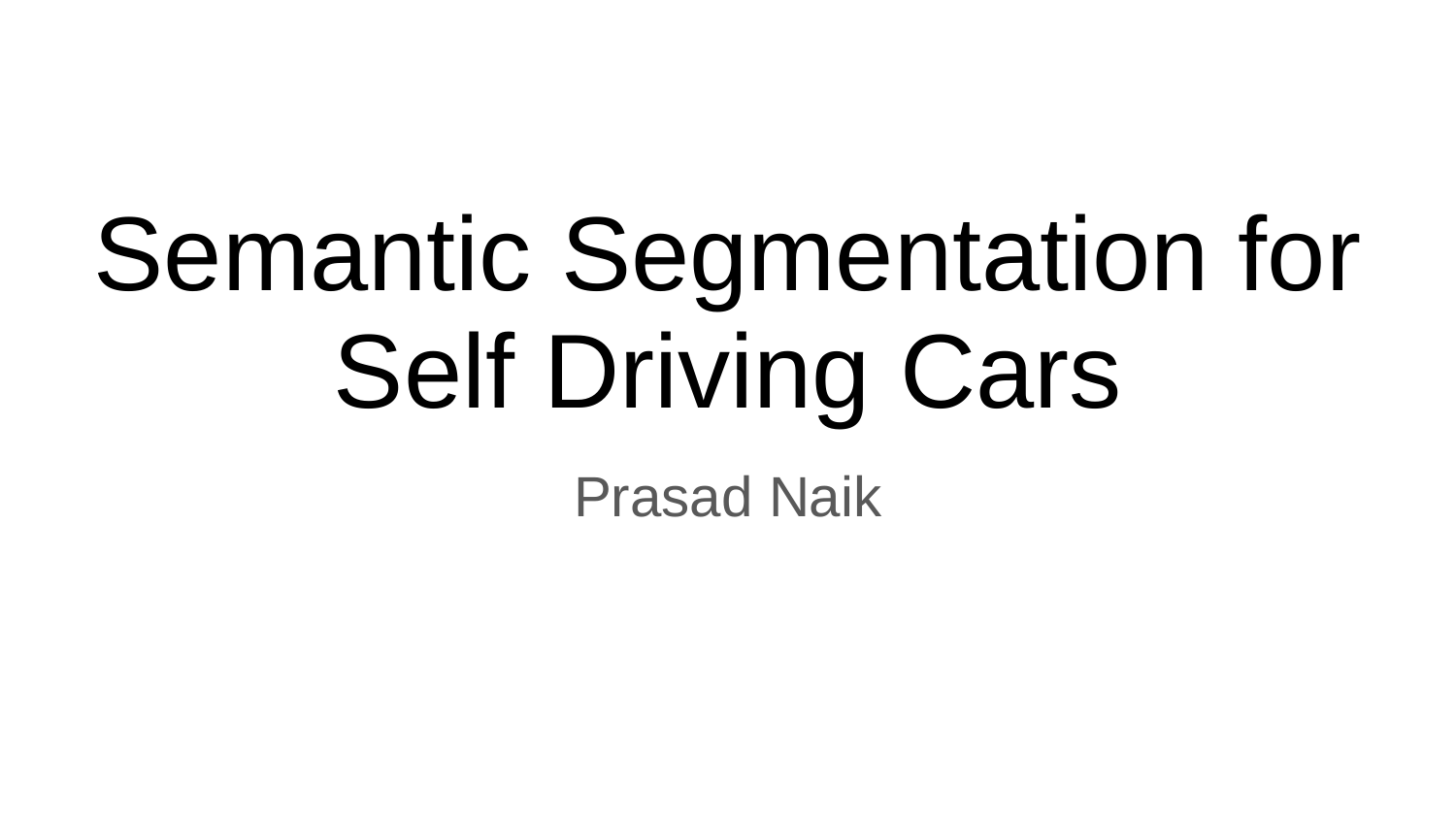

# Semantic Segmentation for Self Driving Cars
Prasad Naik